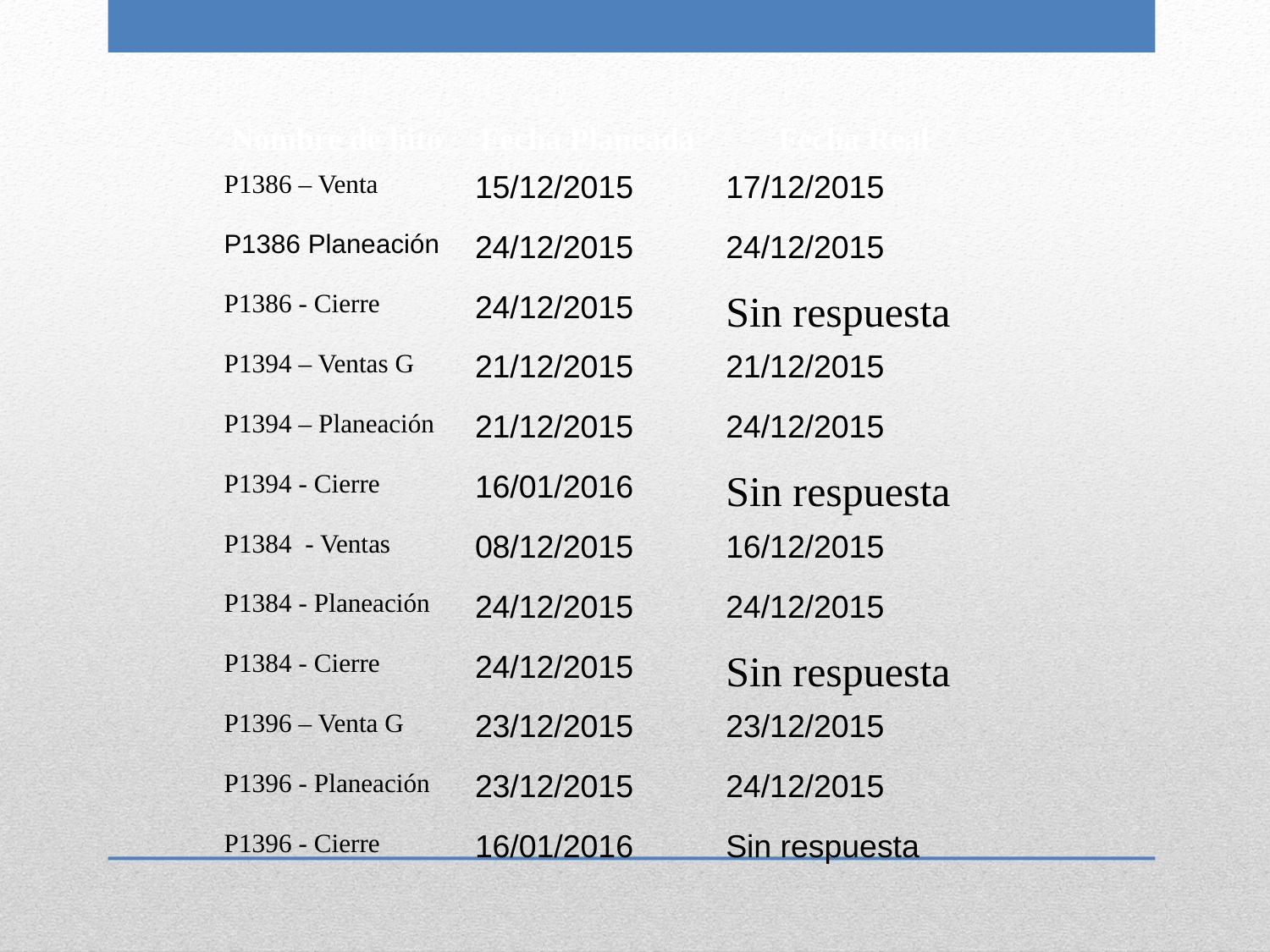

| Nombre de hito | Fecha Planeada | Fecha Real |
| --- | --- | --- |
| P1386 – Venta | 15/12/2015 | 17/12/2015 |
| P1386 Planeación | 24/12/2015 | 24/12/2015 |
| P1386 - Cierre | 24/12/2015 | Sin respuesta |
| P1394 – Ventas G | 21/12/2015 | 21/12/2015 |
| P1394 – Planeación | 21/12/2015 | 24/12/2015 |
| P1394 - Cierre | 16/01/2016 | Sin respuesta |
| P1384 - Ventas | 08/12/2015 | 16/12/2015 |
| P1384 - Planeación | 24/12/2015 | 24/12/2015 |
| P1384 - Cierre | 24/12/2015 | Sin respuesta |
| P1396 – Venta G | 23/12/2015 | 23/12/2015 |
| P1396 - Planeación | 23/12/2015 | 24/12/2015 |
| P1396 - Cierre | 16/01/2016 | Sin respuesta |